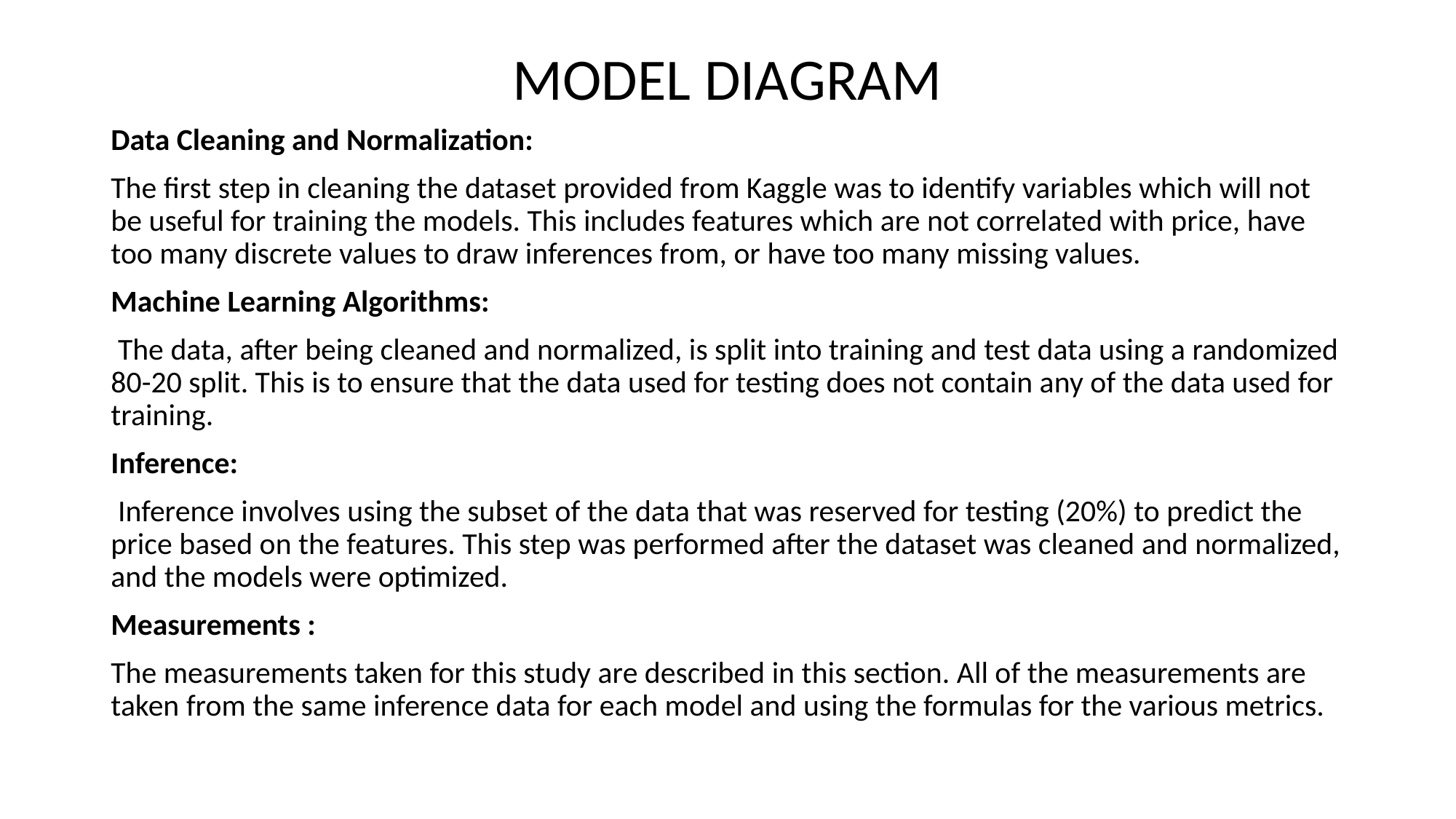

# MODEL DIAGRAM
Data Cleaning and Normalization:
The first step in cleaning the dataset provided from Kaggle was to identify variables which will not be useful for training the models. This includes features which are not correlated with price, have too many discrete values to draw inferences from, or have too many missing values.
Machine Learning Algorithms:
 The data, after being cleaned and normalized, is split into training and test data using a randomized 80-20 split. This is to ensure that the data used for testing does not contain any of the data used for training.
Inference:
 Inference involves using the subset of the data that was reserved for testing (20%) to predict the price based on the features. This step was performed after the dataset was cleaned and normalized, and the models were optimized.
Measurements :
The measurements taken for this study are described in this section. All of the measurements are taken from the same inference data for each model and using the formulas for the various metrics.